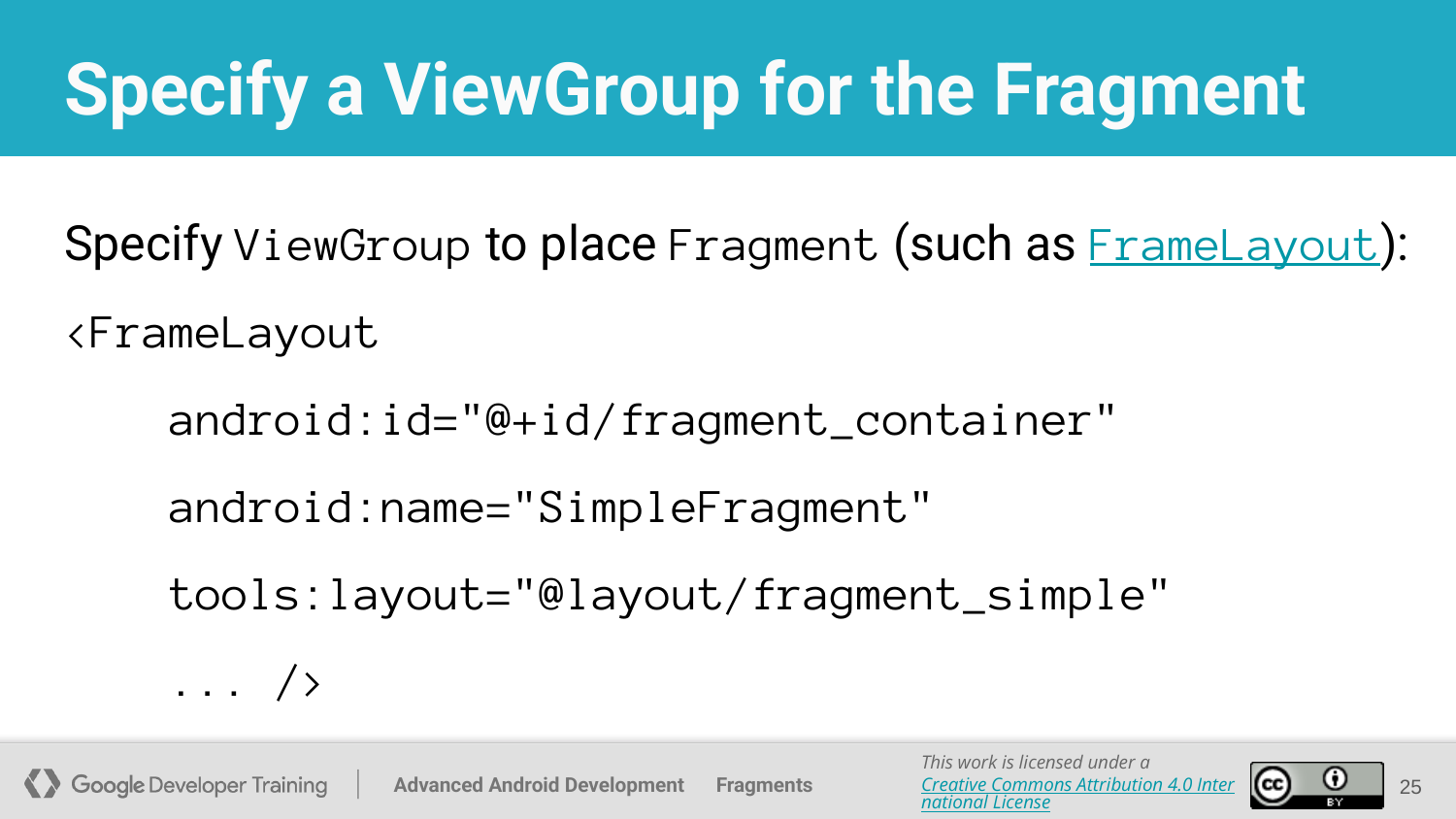

# Specify a ViewGroup for the Fragment
Specify ViewGroup to place Fragment (such as FrameLayout):
<FrameLayout
    android:id="@+id/fragment_container"
    android:name="SimpleFragment"
    tools:layout="@layout/fragment_simple"
    ... />

25